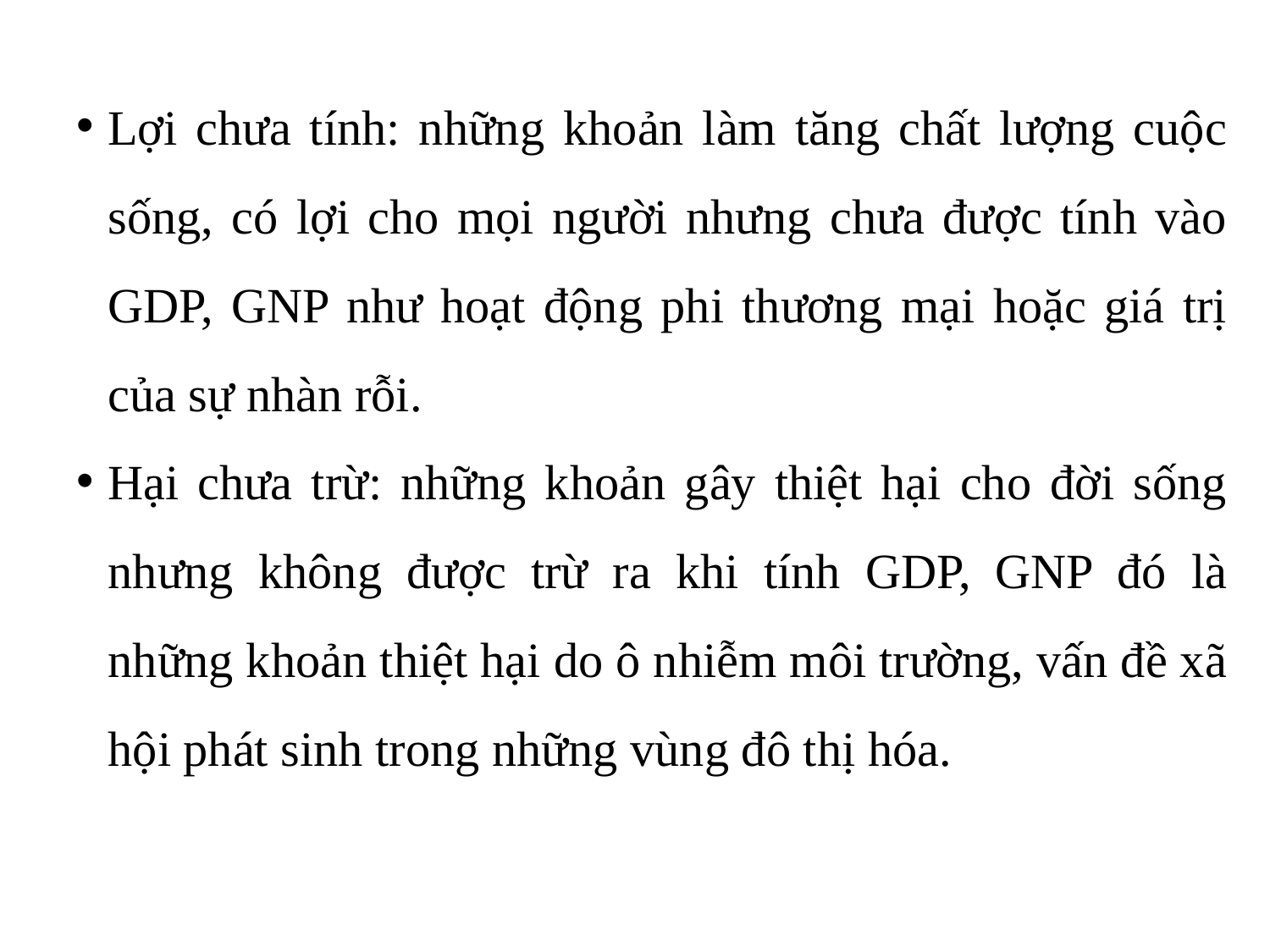

Lợi chưa tính: những khoản làm tăng chất lượng cuộc sống, có lợi cho mọi người nhưng chưa được tính vào GDP, GNP như hoạt động phi thương mại hoặc giá trị của sự nhàn rỗi.
Hại chưa trừ: những khoản gây thiệt hại cho đời sống nhưng không được trừ ra khi tính GDP, GNP đó là những khoản thiệt hại do ô nhiễm môi trường, vấn đề xã hội phát sinh trong những vùng đô thị hóa.